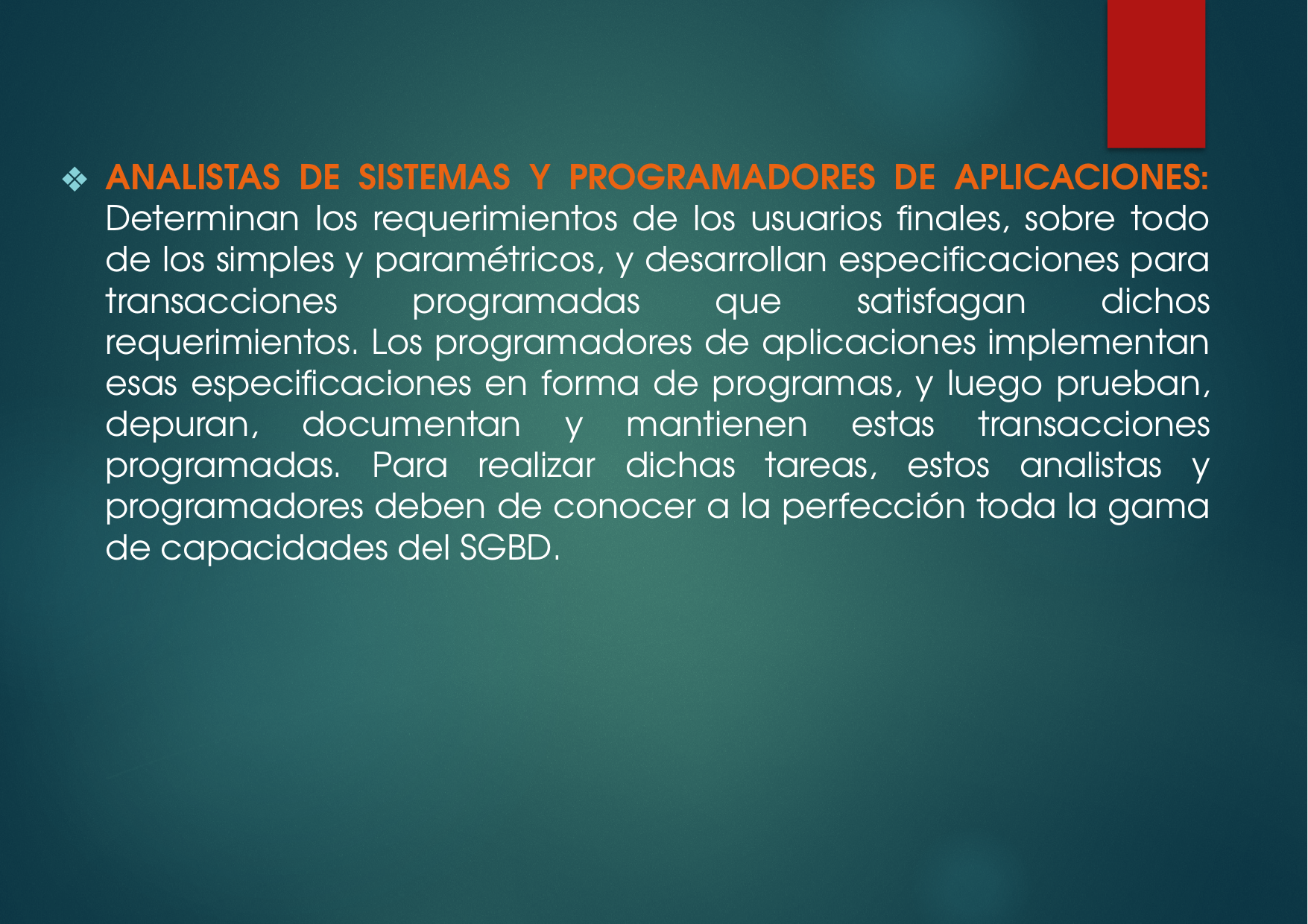

ANALISTAS DE SISTEMAS Y PROGRAMADORES DE APLICACIONES: Determinan los requerimientos de los usuarios finales, sobre todo de los simples y paramétricos, y desarrollan especificaciones para transacciones programadas que satisfagan dichos requerimientos. Los programadores de aplicaciones implementan esas especificaciones en forma de programas, y luego prueban, depuran, documentan y mantienen estas transacciones programadas. Para realizar dichas tareas, estos analistas y programadores deben de conocer a la perfección toda la gama de capacidades del SGBD.